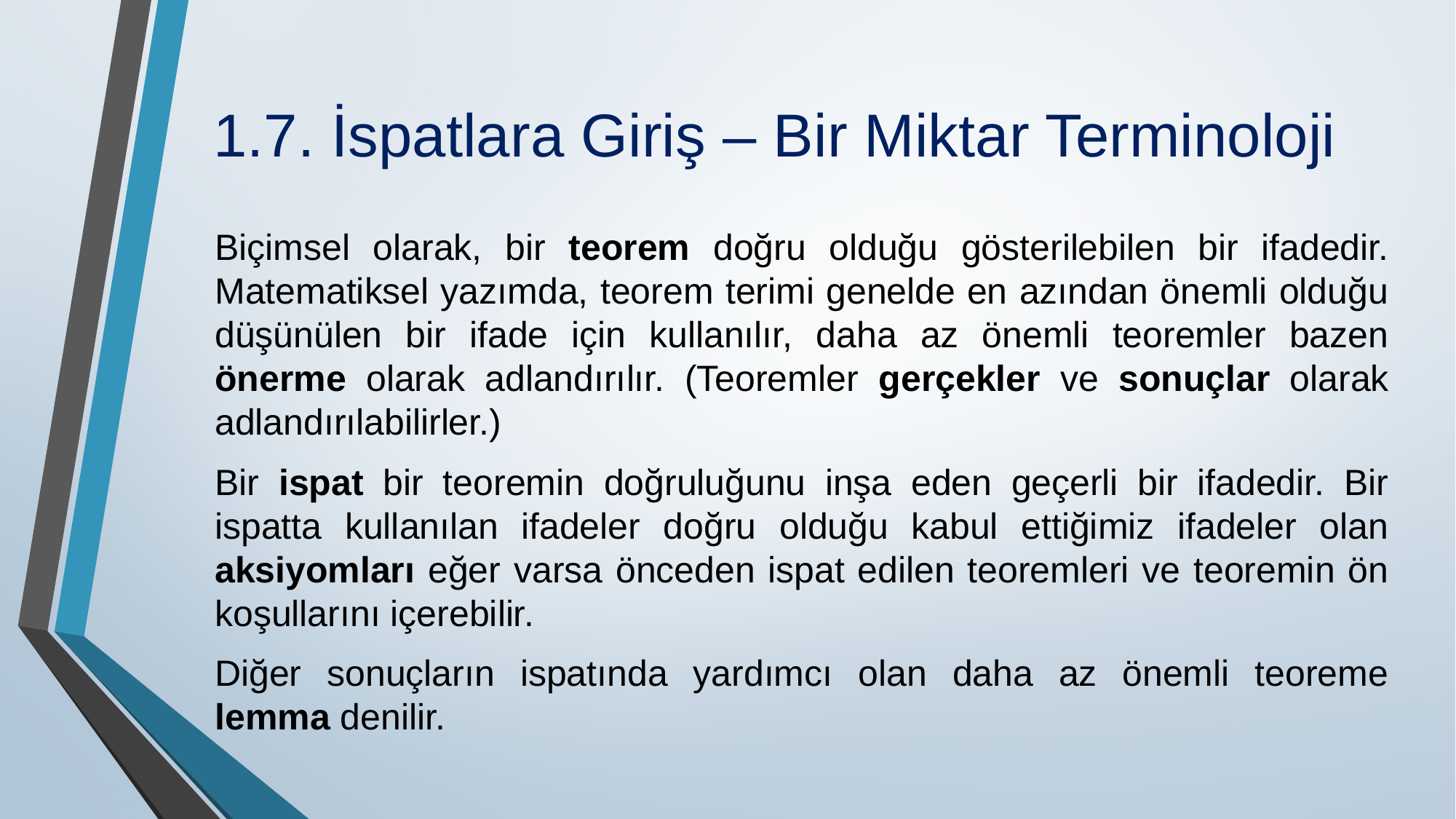

# 1.7. İspatlara Giriş – Bir Miktar Terminoloji
Biçimsel olarak, bir teorem doğru olduğu gösterilebilen bir ifadedir. Matematiksel yazımda, teorem terimi genelde en azından önemli olduğu düşünülen bir ifade için kullanılır, daha az önemli teoremler bazen önerme olarak adlandırılır. (Teoremler gerçekler ve sonuçlar olarak adlandırılabilirler.)
Bir ispat bir teoremin doğruluğunu inşa eden geçerli bir ifadedir. Bir ispatta kullanılan ifadeler doğru olduğu kabul ettiğimiz ifadeler olan aksiyomları eğer varsa önceden ispat edilen teoremleri ve teoremin ön koşullarını içerebilir.
Diğer sonuçların ispatında yardımcı olan daha az önemli teoreme lemma denilir.